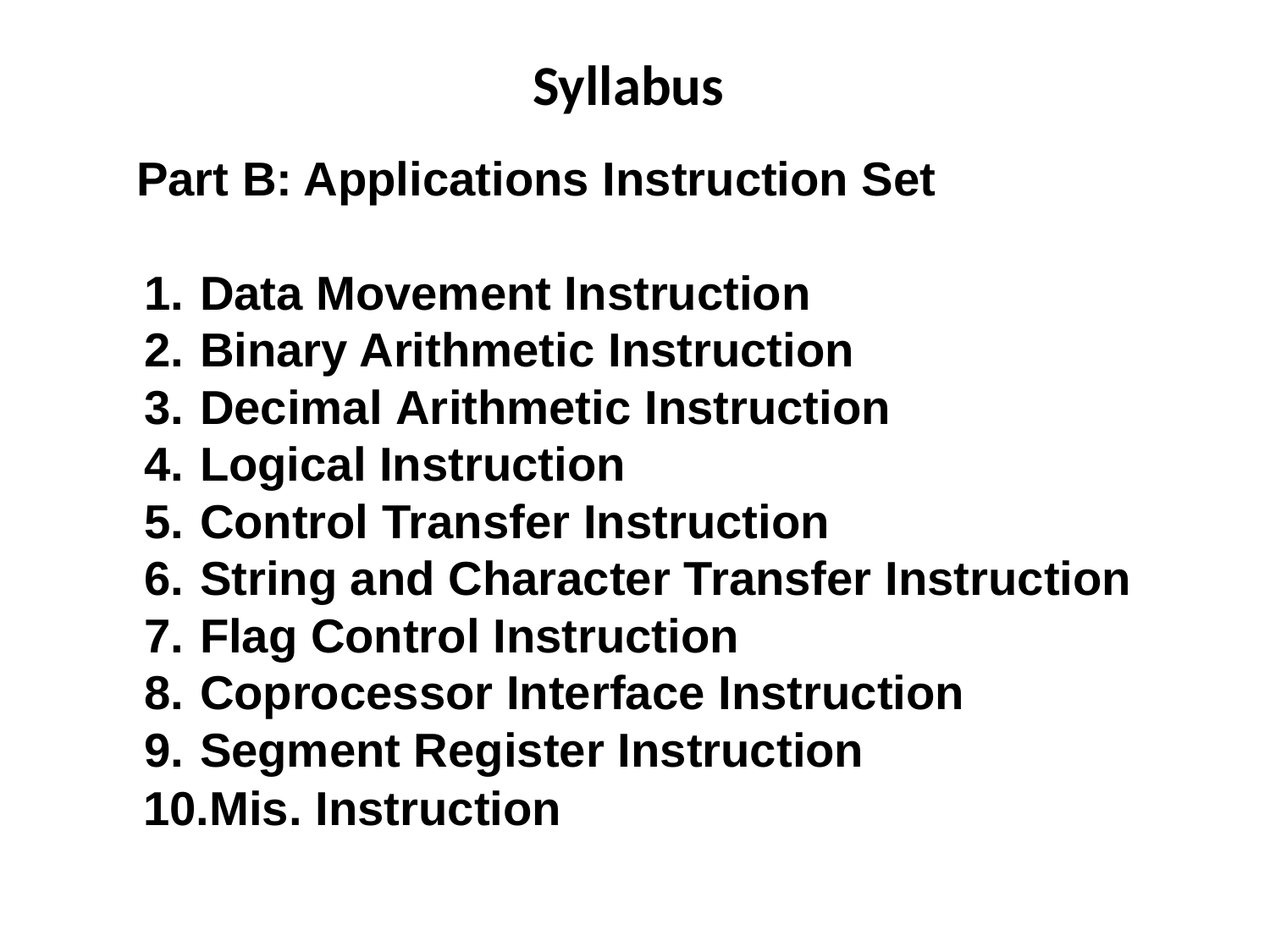

Syllabus
Part B: Applications Instruction Set

Data Movement Instruction
Binary Arithmetic Instruction
Decimal Arithmetic Instruction
Logical Instruction
Control Transfer Instruction
String and Character Transfer Instruction
Flag Control Instruction
Coprocessor Interface Instruction
Segment Register Instruction
Mis. Instruction